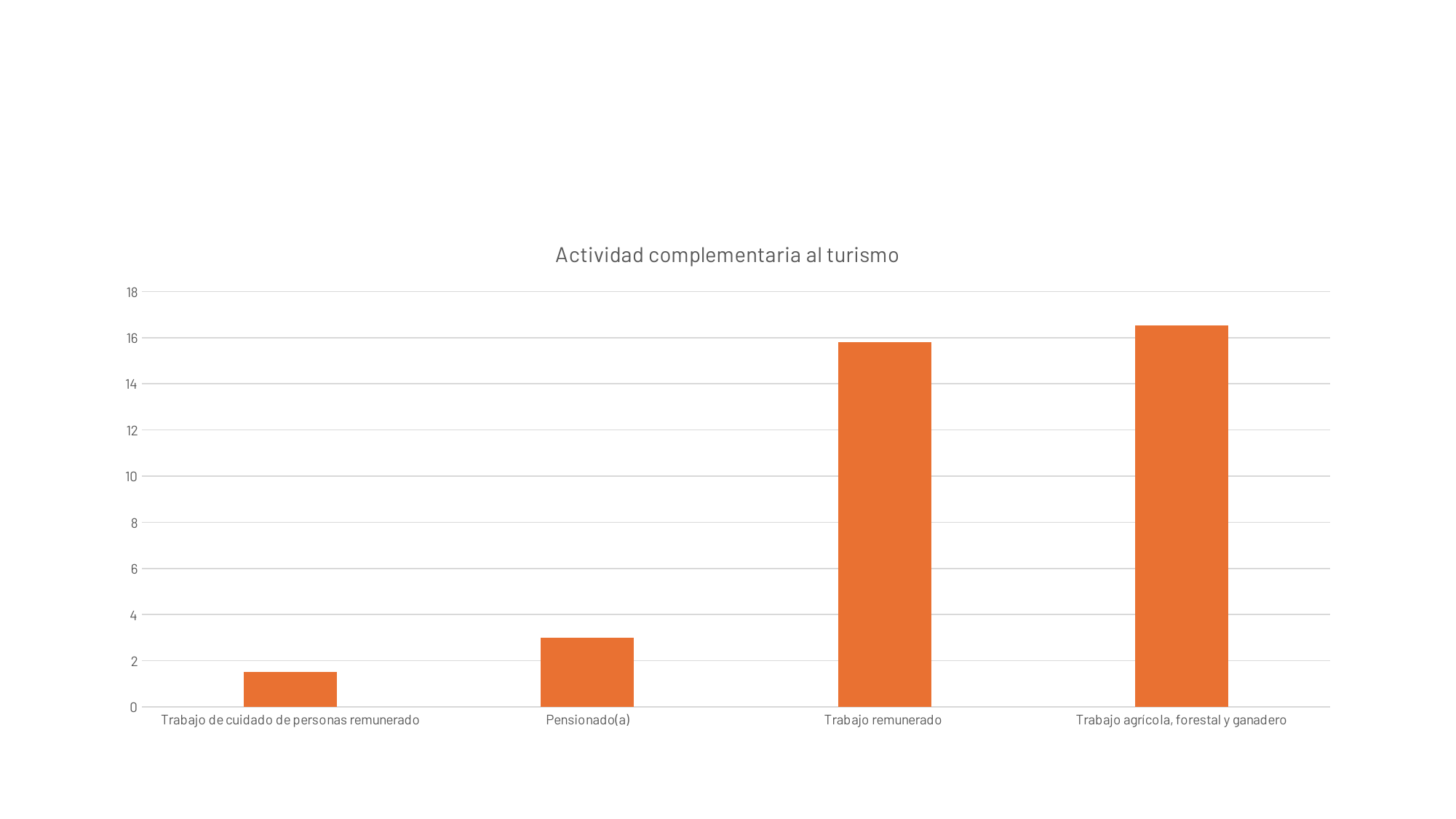

#

### Chart: Actividad complementaria al turismo

| Category |  |
|---|---|
| Trabajo de cuidado de personas remunerado | 1.50375939849624 |
| Pensionado(a) | 3.00751879699248 |
| Trabajo remunerado  | 15.7894736842105 |
| Trabajo agrícola, forestal y ganadero | 16.5413533834586 |